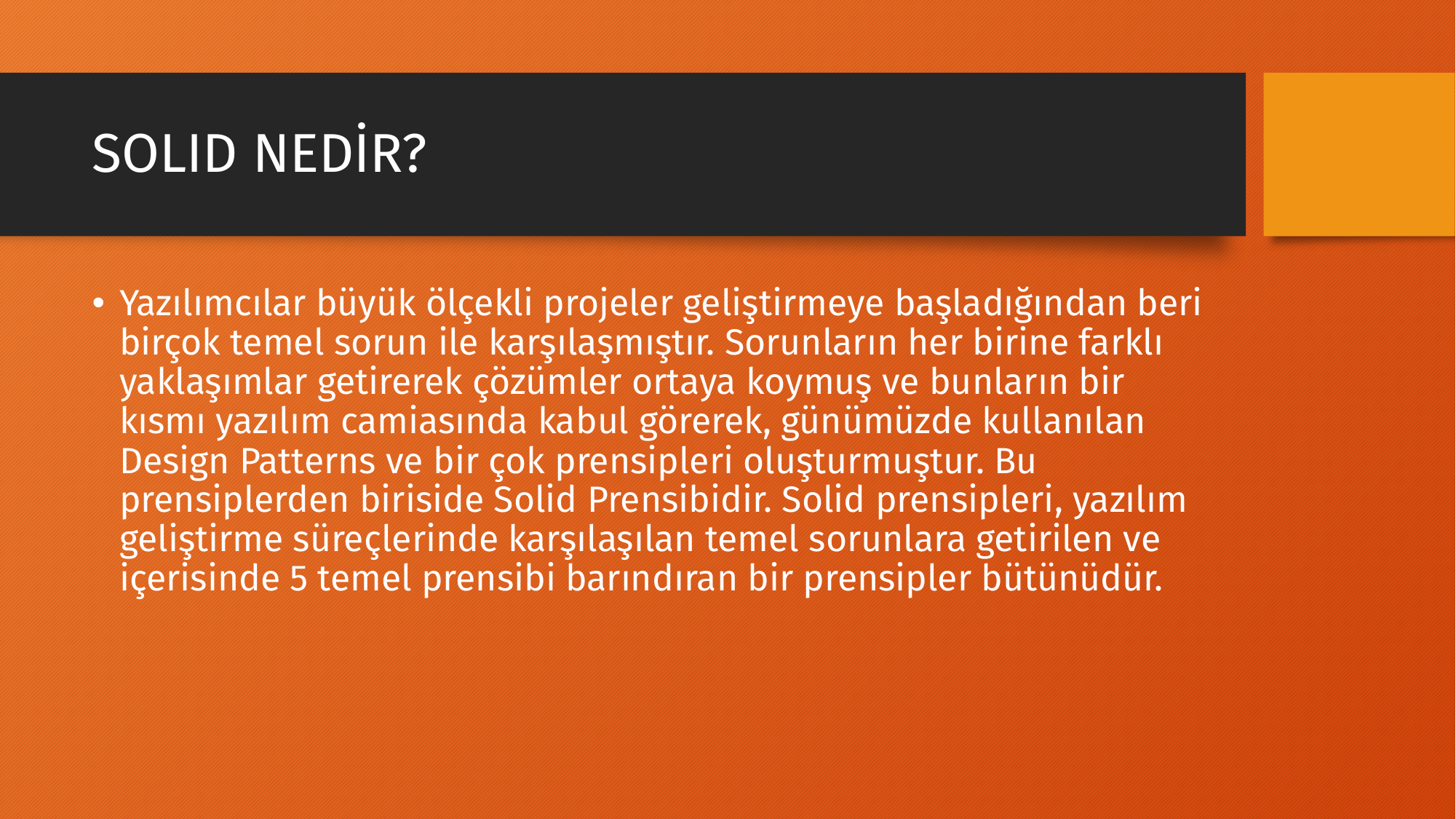

# SOLID NEDİR?
Yazılımcılar büyük ölçekli projeler geliştirmeye başladığından beri birçok temel sorun ile karşılaşmıştır. Sorunların her birine farklı yaklaşımlar getirerek çözümler ortaya koymuş ve bunların bir kısmı yazılım camiasında kabul görerek, günümüzde kullanılan Design Patterns ve bir çok prensipleri oluşturmuştur. Bu prensiplerden biriside Solid Prensibidir. Solid prensipleri, yazılım geliştirme süreçlerinde karşılaşılan temel sorunlara getirilen ve içerisinde 5 temel prensibi barındıran bir prensipler bütünüdür.